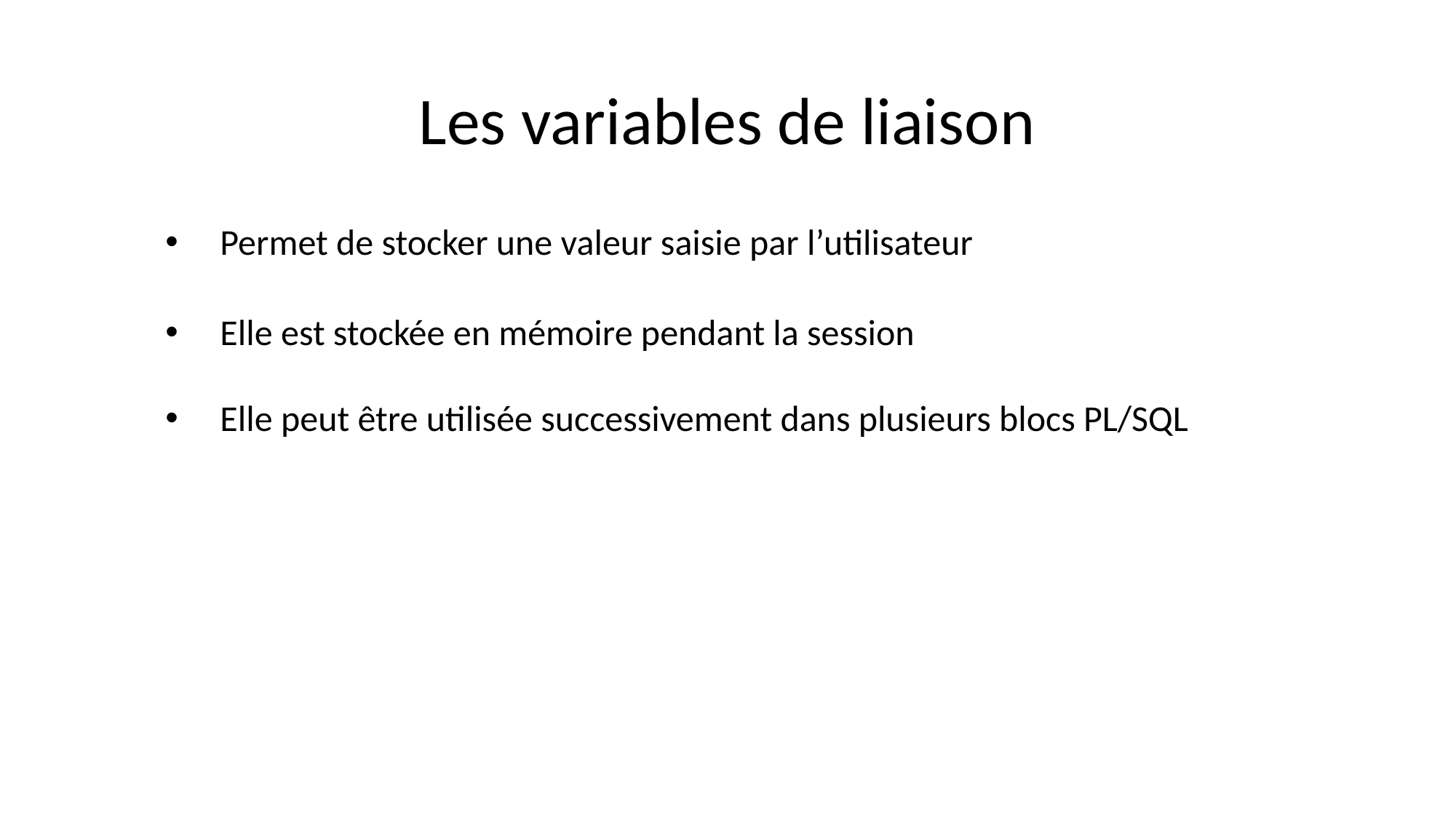

# Les variables de liaison
Permet de stocker une valeur saisie par l’utilisateur
Elle est stockée en mémoire pendant la session
Elle peut être utilisée successivement dans plusieurs blocs PL/SQL